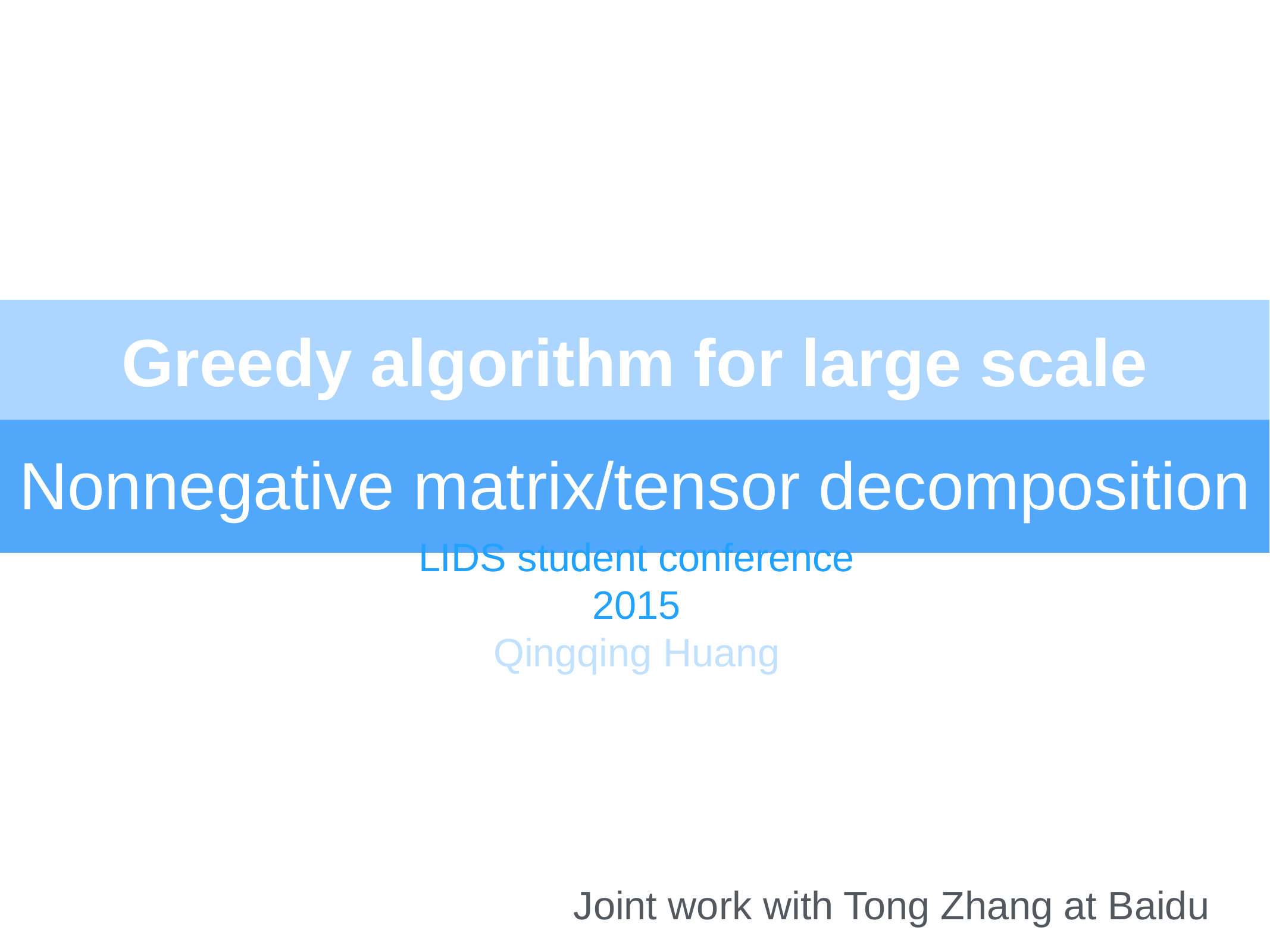

Greedy algorithm for large scale
# Nonnegative matrix/tensor decomposition
LIDS student conference 2015
Qingqing Huang
Joint work with Tong Zhang at Baidu